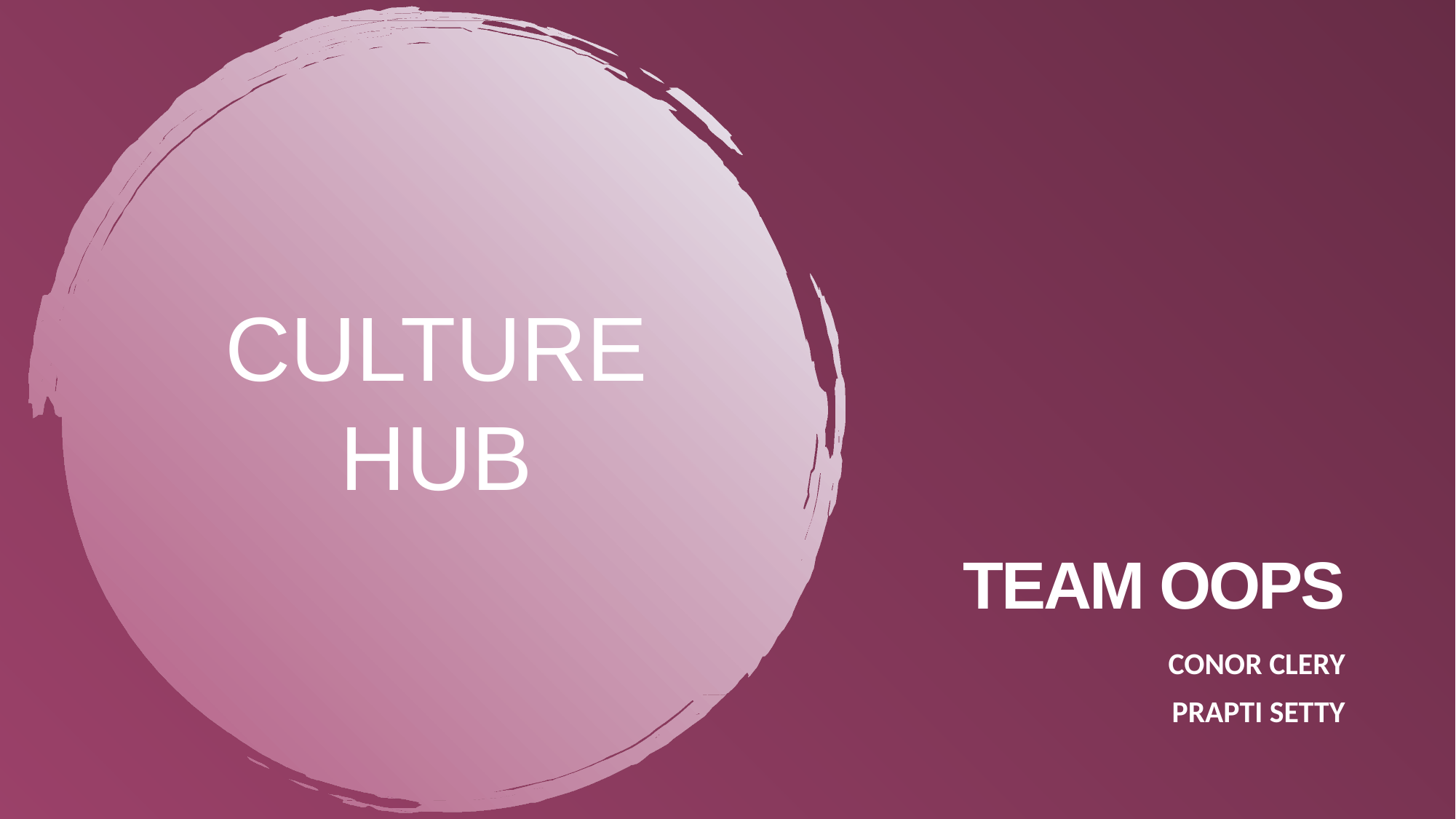

CULTURE HUB
# Team OOPS
Conor Clery
Prapti Setty